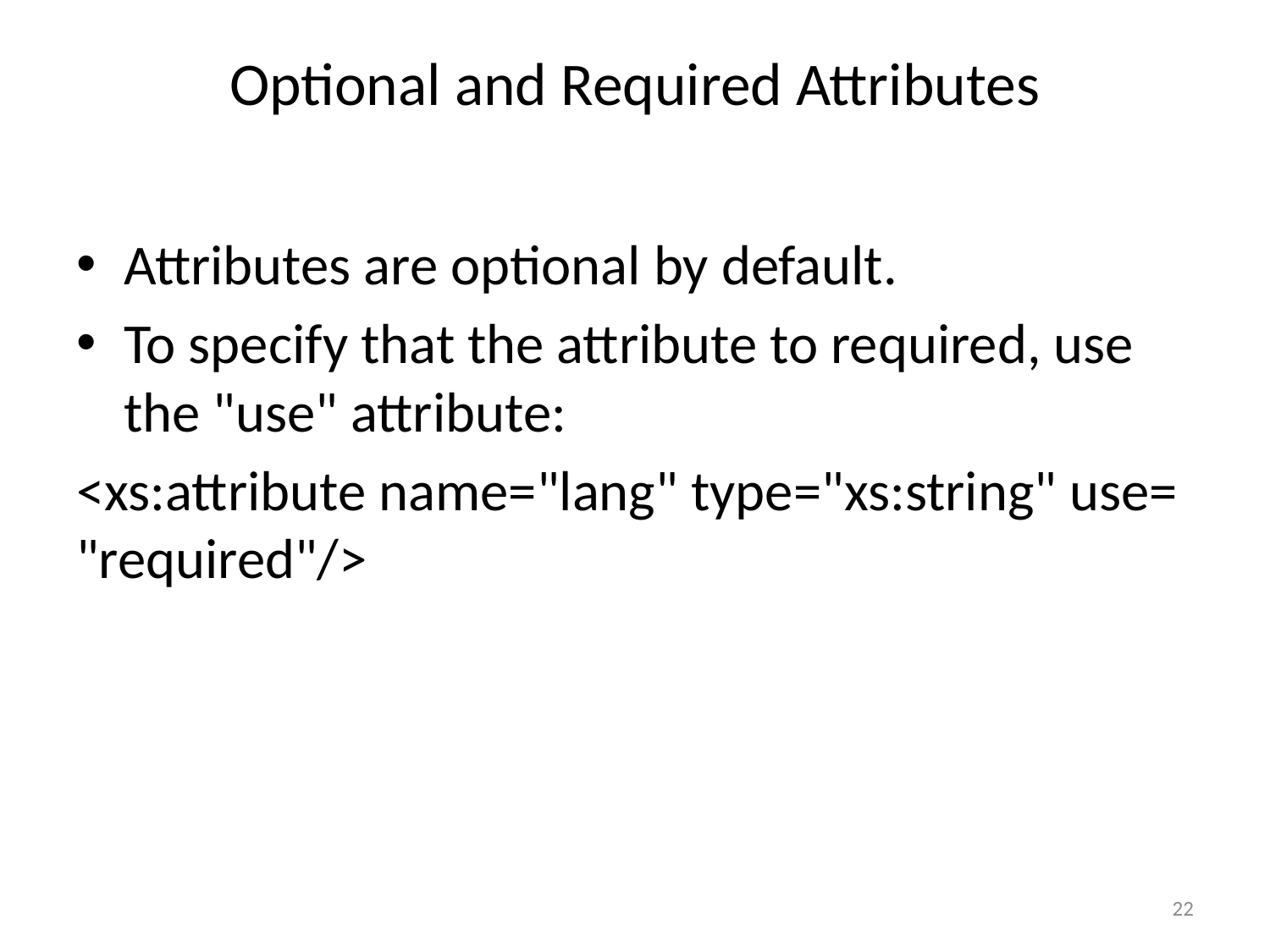

# Optional and Required Attributes
Attributes are optional by default.
To specify that the attribute to required, use the "use" attribute:
<xs:attribute name="lang" type="xs:string" use="required"/>

22